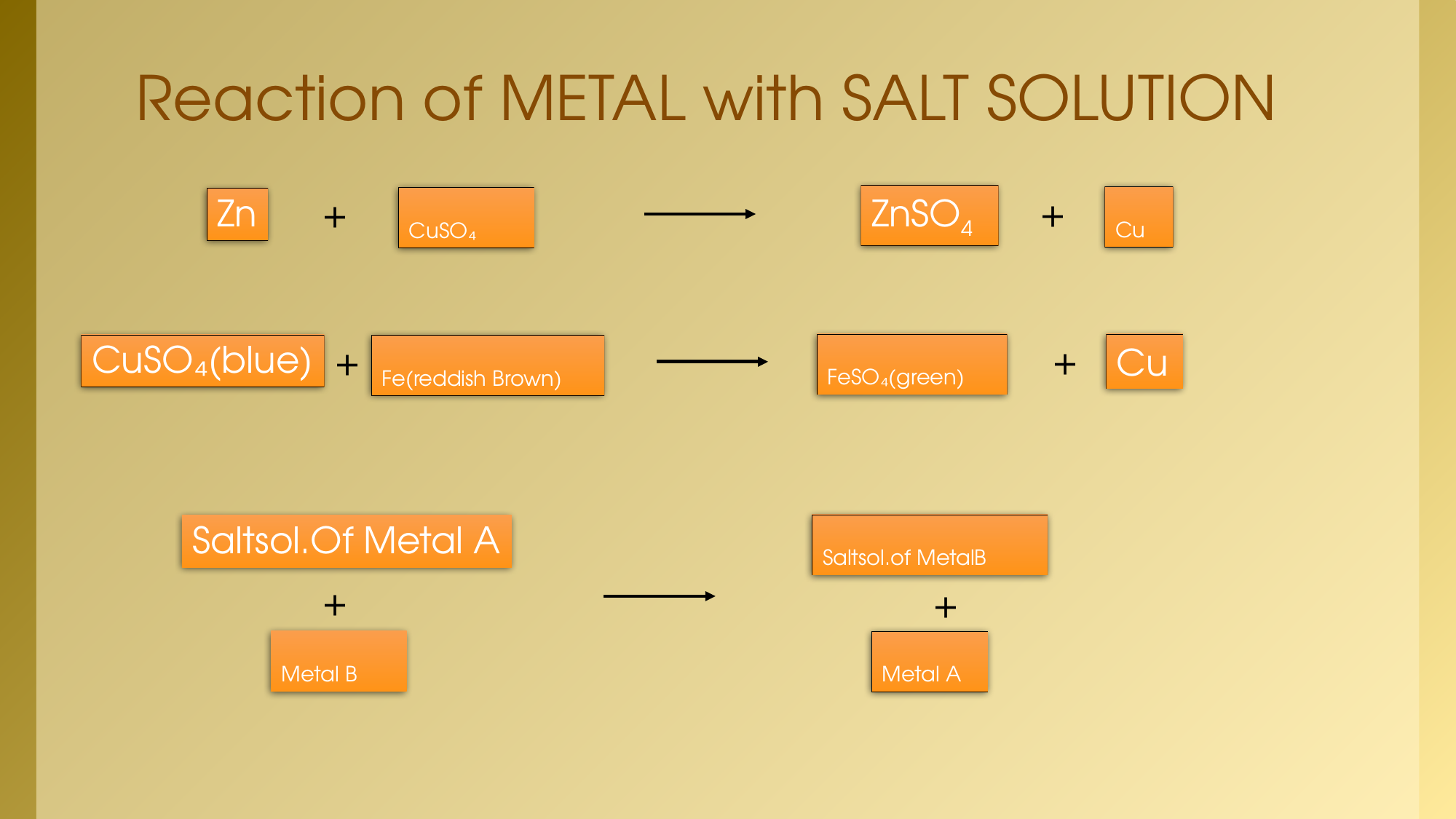

# Reaction of METAL with SALT SOLUTION
ZnSO4
Cu
CuSO₄
+
Zn
+
FeSO₄(green)
Cu
CuSO₄(blue)
Fe(reddish Brown)
+
+
Saltsol.of MetalB
Saltsol.Of Metal A
+
+
Metal B
Metal A